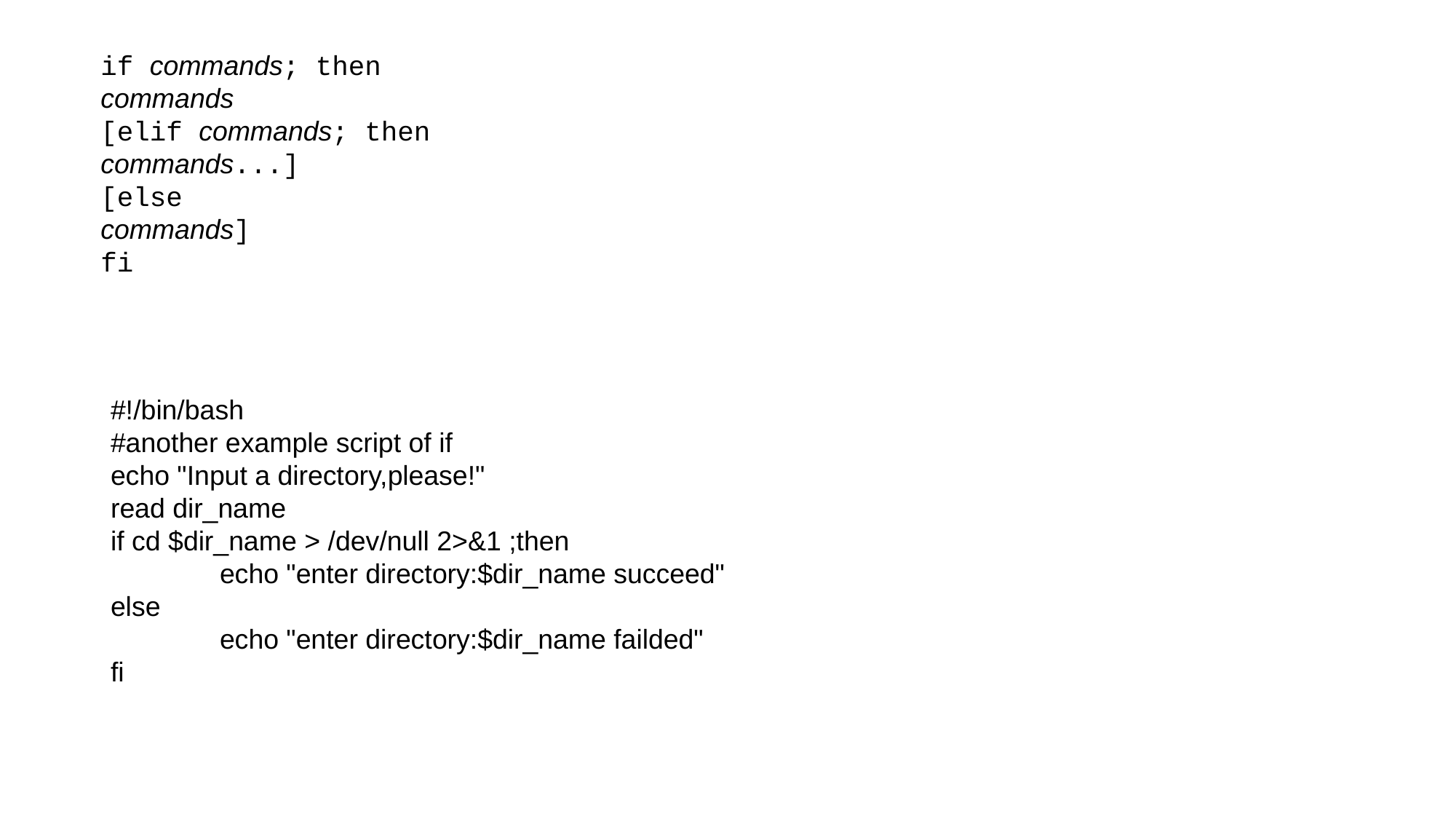

if commands; then
commands
[elif commands; then
commands...]
[else
commands]
fi
#!/bin/bash
#another example script of if
echo "Input a directory,please!"
read dir_name
if cd $dir_name > /dev/null 2>&1 ;then
	echo "enter directory:$dir_name succeed"
else
	echo "enter directory:$dir_name failded"
fi